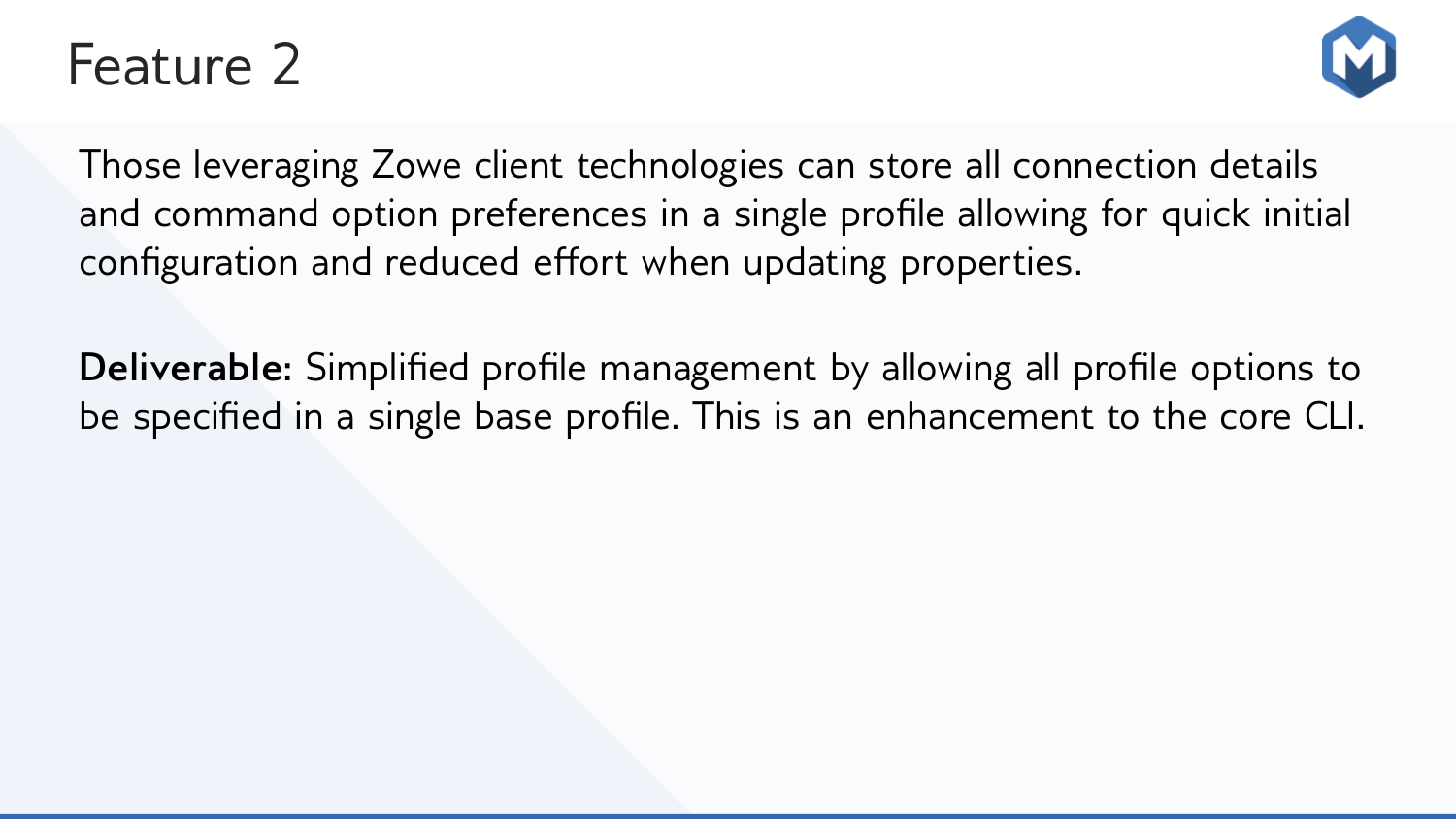

# Feature 2
Those leveraging Zowe client technologies can store all connection details and command option preferences in a single profile allowing for quick initial configuration and reduced effort when updating properties.
Deliverable: Simplified profile management by allowing all profile options to be specified in a single base profile. This is an enhancement to the core CLI.